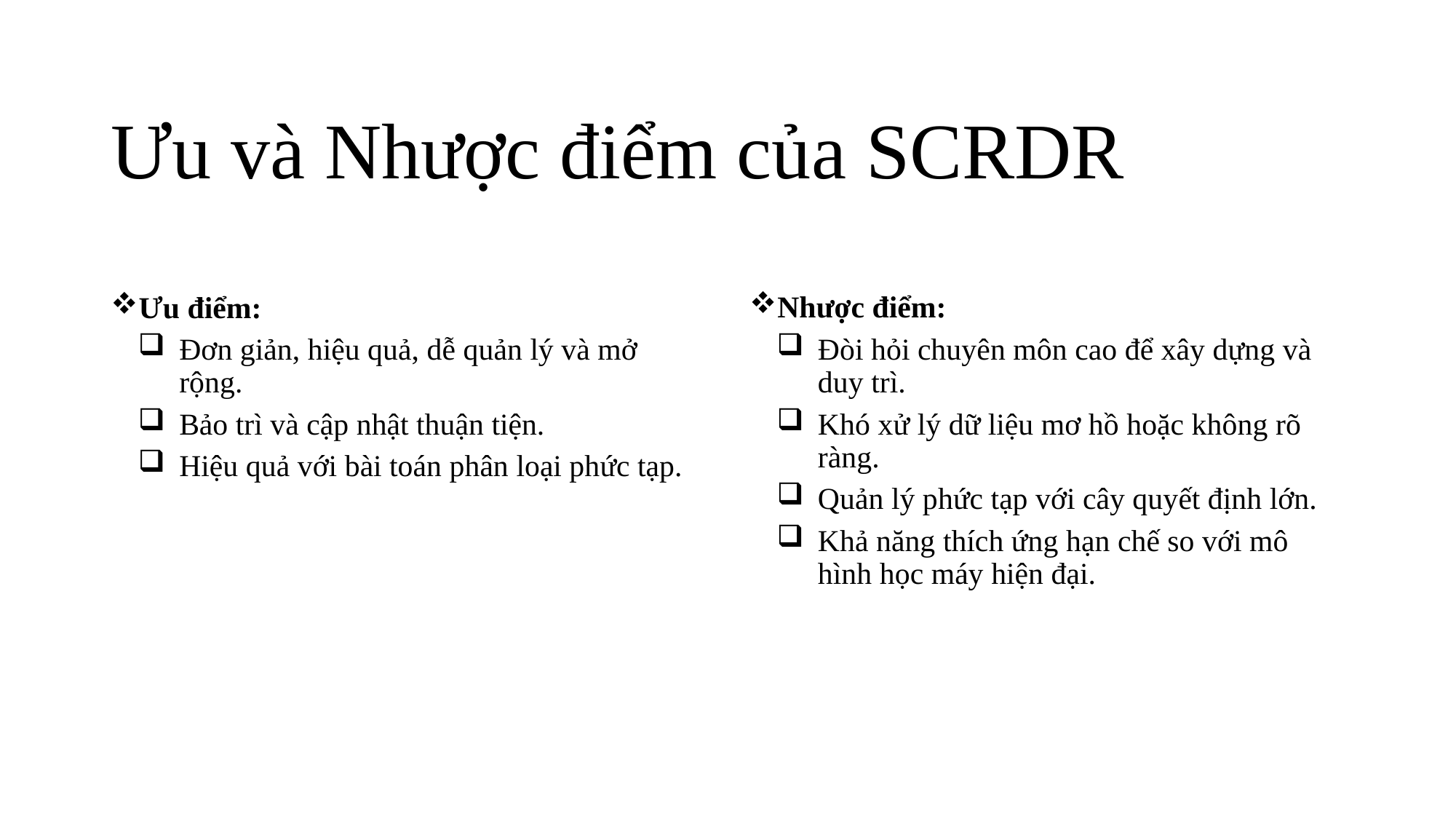

# Ưu và Nhược điểm của SCRDR
Ưu điểm:
Đơn giản, hiệu quả, dễ quản lý và mở rộng.
Bảo trì và cập nhật thuận tiện.
Hiệu quả với bài toán phân loại phức tạp.

Nhược điểm:
Đòi hỏi chuyên môn cao để xây dựng và duy trì.
Khó xử lý dữ liệu mơ hồ hoặc không rõ ràng.
Quản lý phức tạp với cây quyết định lớn.
Khả năng thích ứng hạn chế so với mô hình học máy hiện đại.